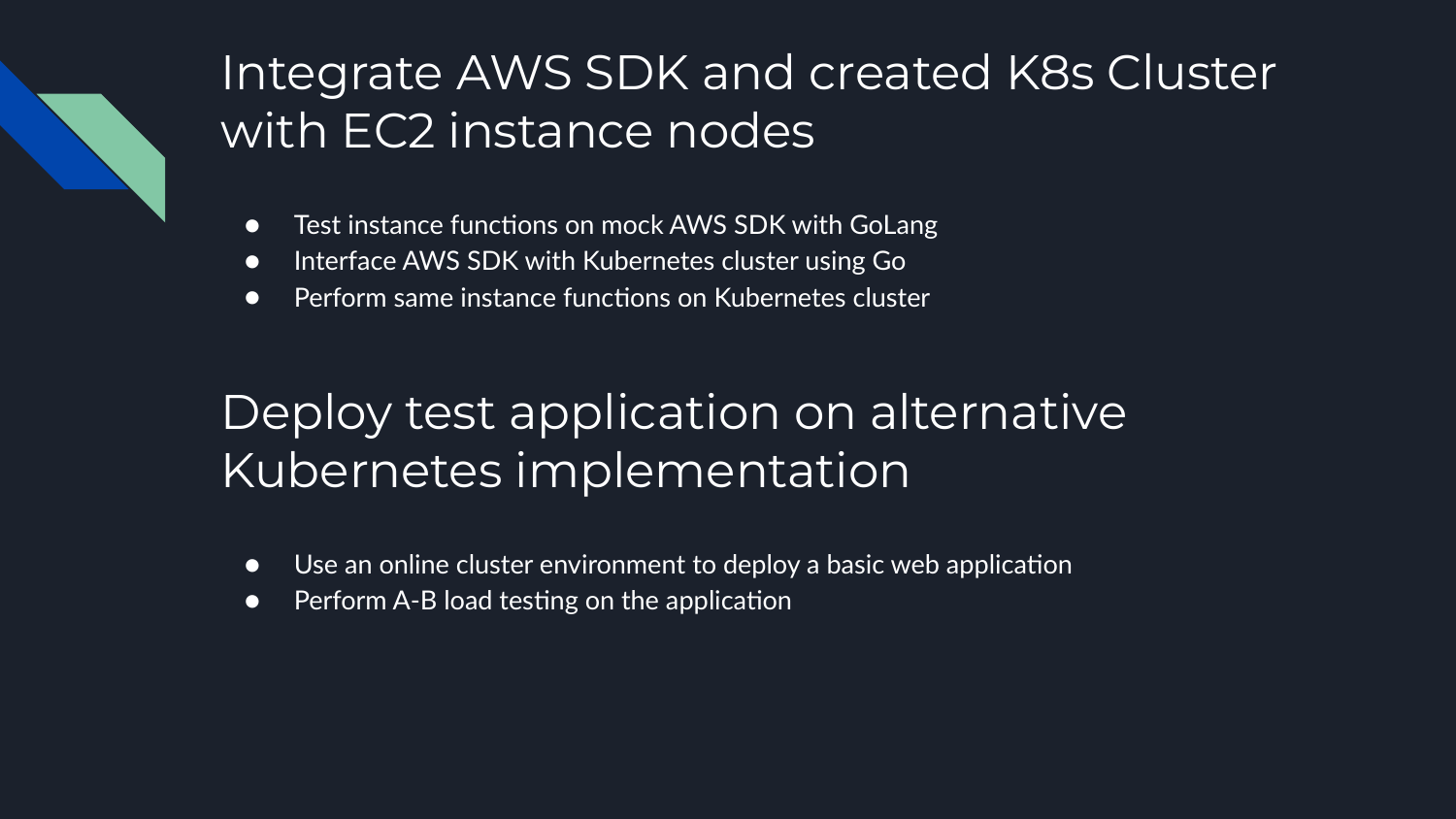

# Integrate AWS SDK and created K8s Cluster with EC2 instance nodes
Test instance functions on mock AWS SDK with GoLang
Interface AWS SDK with Kubernetes cluster using Go
Perform same instance functions on Kubernetes cluster
Deploy test application on alternative Kubernetes implementation
Use an online cluster environment to deploy a basic web application
Perform A-B load testing on the application